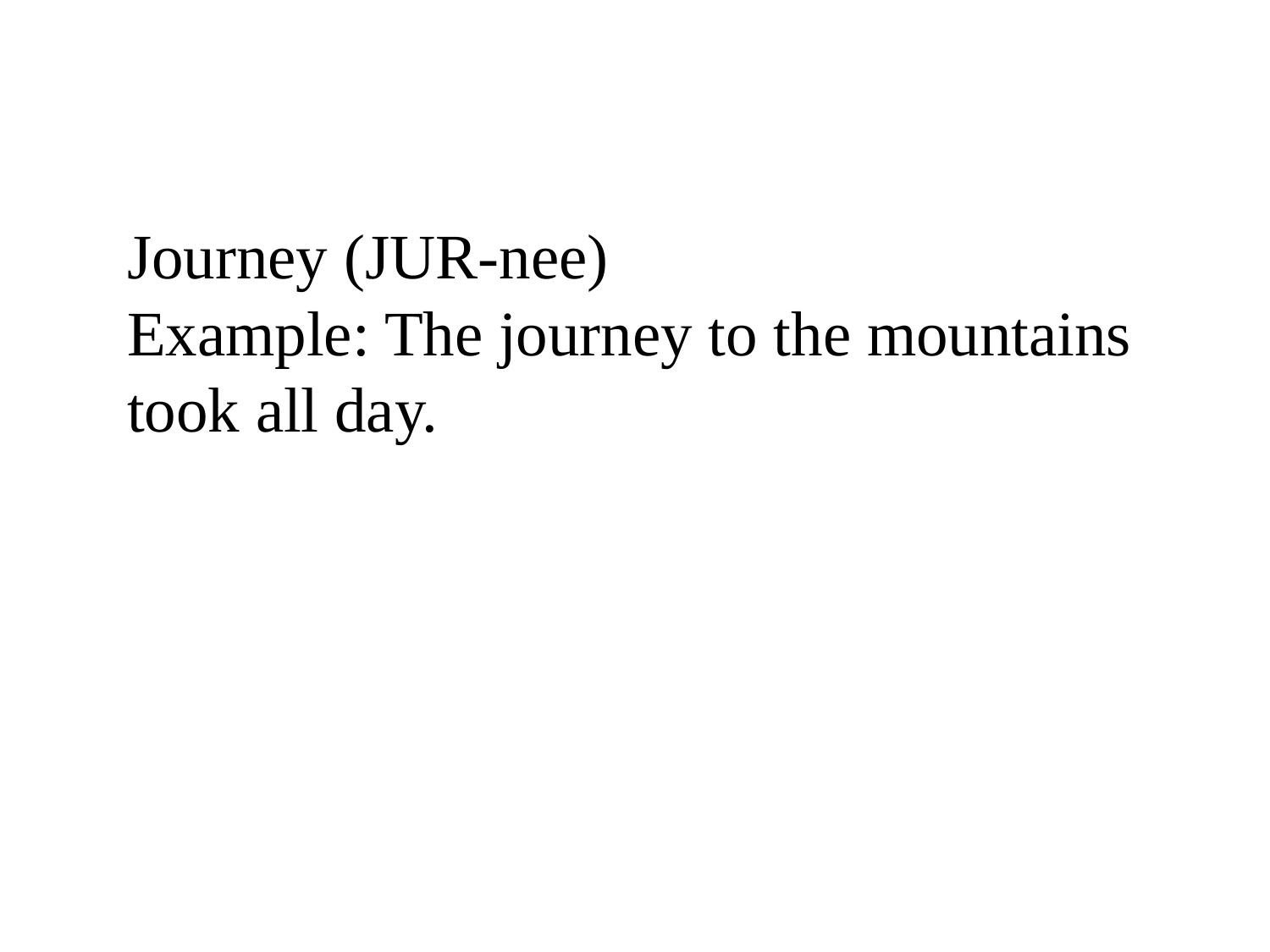

Journey (JUR-nee)
Example: The journey to the mountains took all day.